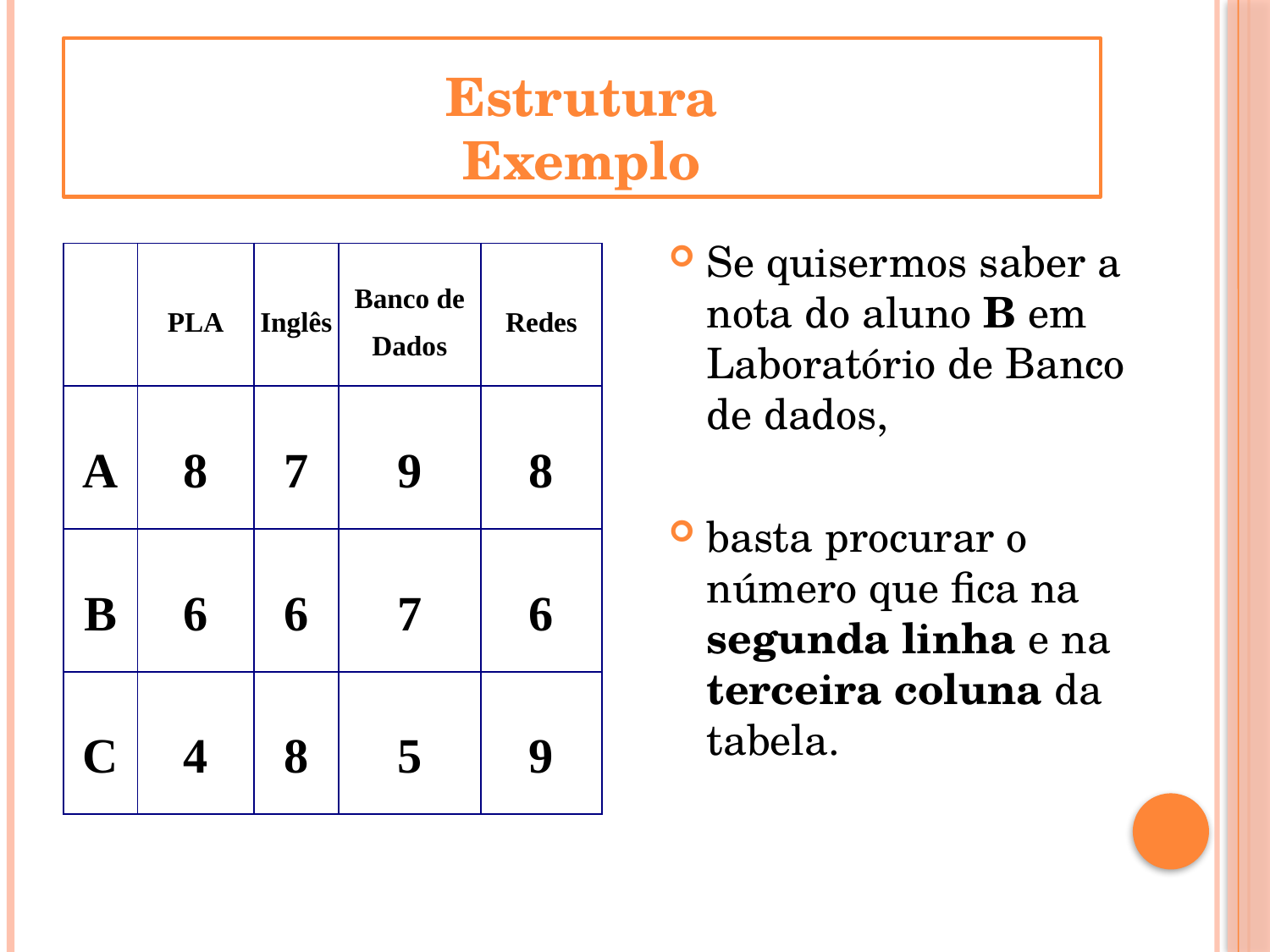

# Estrutura Exemplo
Se quisermos saber a nota do aluno B em Laboratório de Banco de dados,

basta procurar o número que fica na segunda linha e na terceira coluna da tabela.

|  | PLA | Inglês | Banco de Dados | Redes |
| --- | --- | --- | --- | --- |
| A | 8 | 7 | 9 | 8 |
| B | 6 | 6 | 7 | 6 |
| C | 4 | 8 | 5 | 9 |